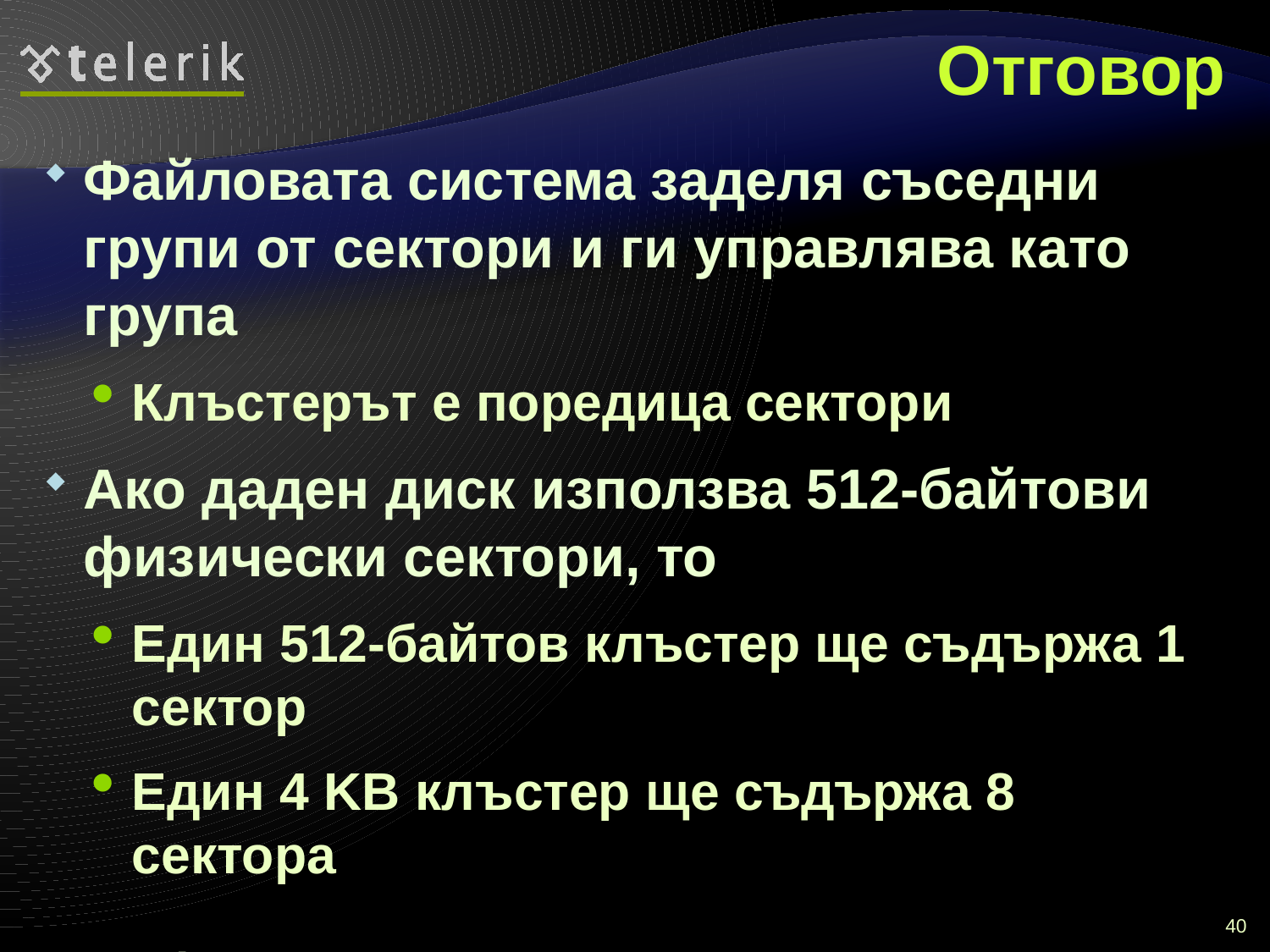

# Отговор
Файловата система заделя съседни групи от сектори и ги управлява като група
Клъстерът е поредица сектори
Ако даден диск използва 512-байтови физически сектори, то
Един 512-байтов клъстер ще съдържа 1 сектор
Един 4 KB клъстер ще съдържа 8 сектора
Информация:
http://en.wikipedia.org/wiki/Data_cluster
40